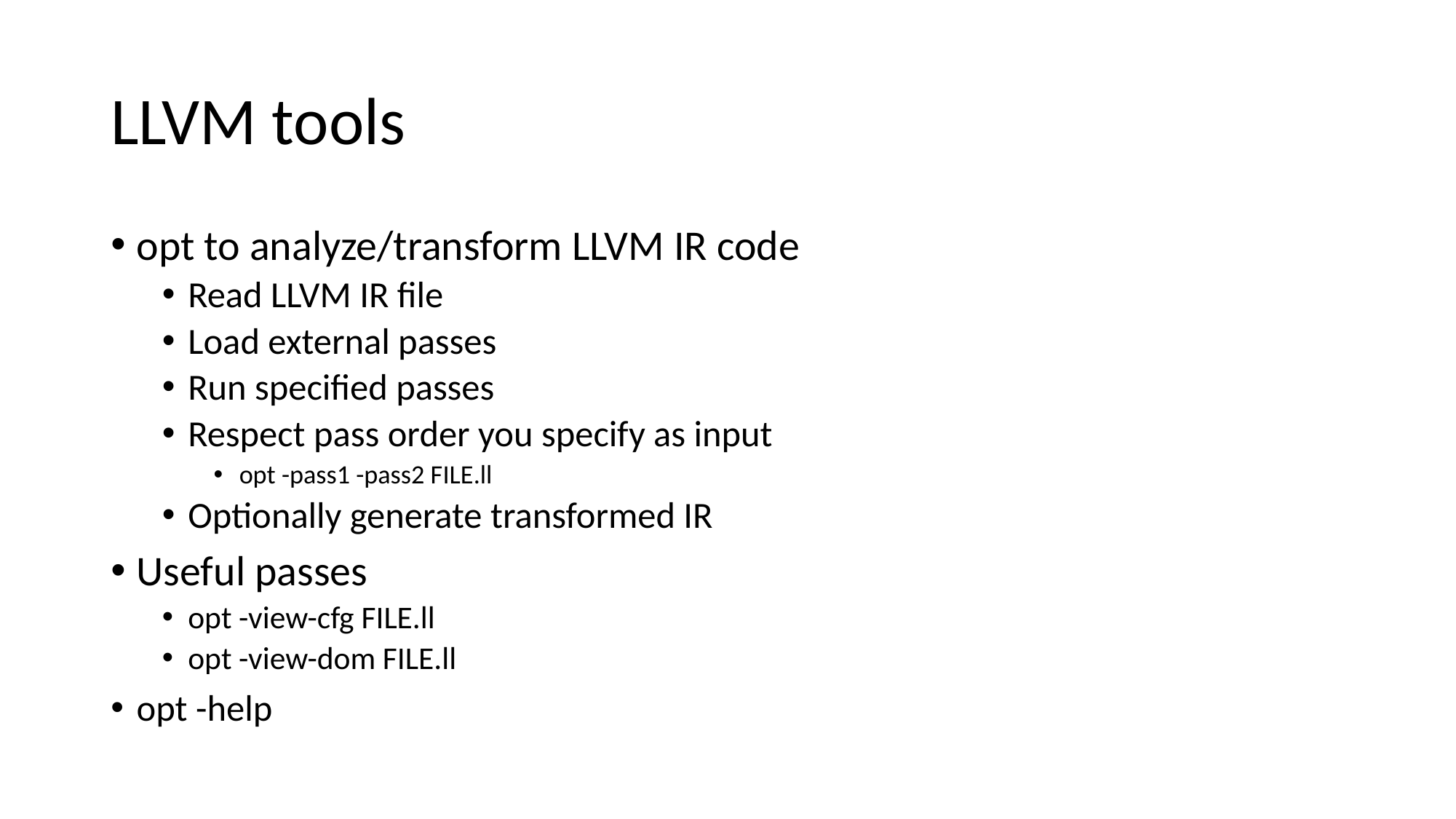

# LLVM tools
opt to analyze/transform LLVM IR code
Read LLVM IR file
Load external passes
Run specified passes
Respect pass order you specify as input
opt -pass1 -pass2 FILE.ll
Optionally generate transformed IR
Useful passes
opt -view-cfg FILE.ll
opt -view-dom FILE.ll
opt -help